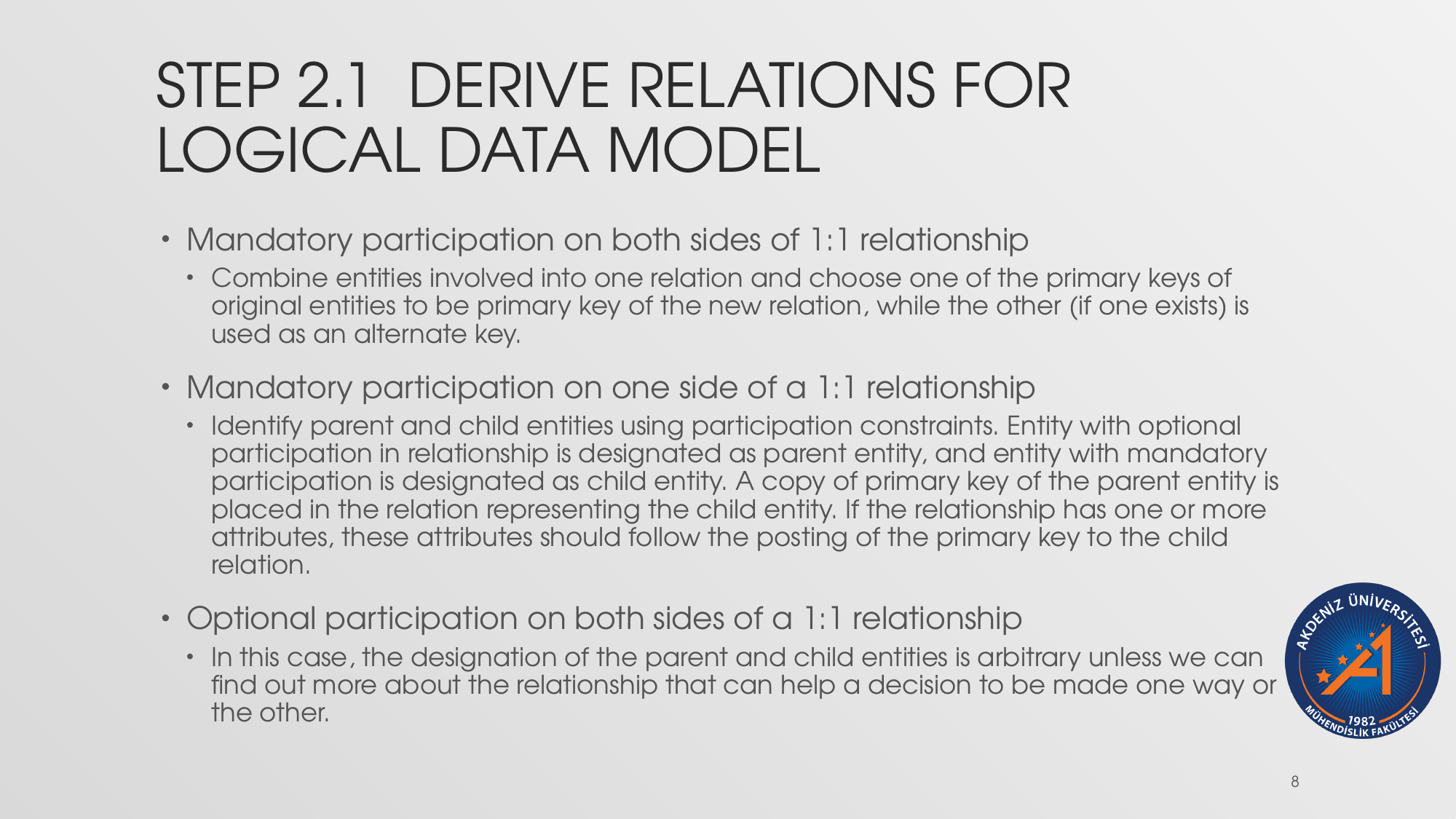

# Step 2.1  Derive relations for logical data model
Mandatory participation on both sides of 1:1 relationship
Combine entities involved into one relation and choose one of the primary keys of original entities to be primary key of the new relation, while the other (if one exists) is used as an alternate key.
Mandatory participation on one side of a 1:1 relationship
Identify parent and child entities using participation constraints. Entity with optional participation in relationship is designated as parent entity, and entity with mandatory participation is designated as child entity. A copy of primary key of the parent entity is placed in the relation representing the child entity. If the relationship has one or more attributes, these attributes should follow the posting of the primary key to the child relation.
Optional participation on both sides of a 1:1 relationship
In this case, the designation of the parent and child entities is arbitrary unless we can find out more about the relationship that can help a decision to be made one way or the other.

8